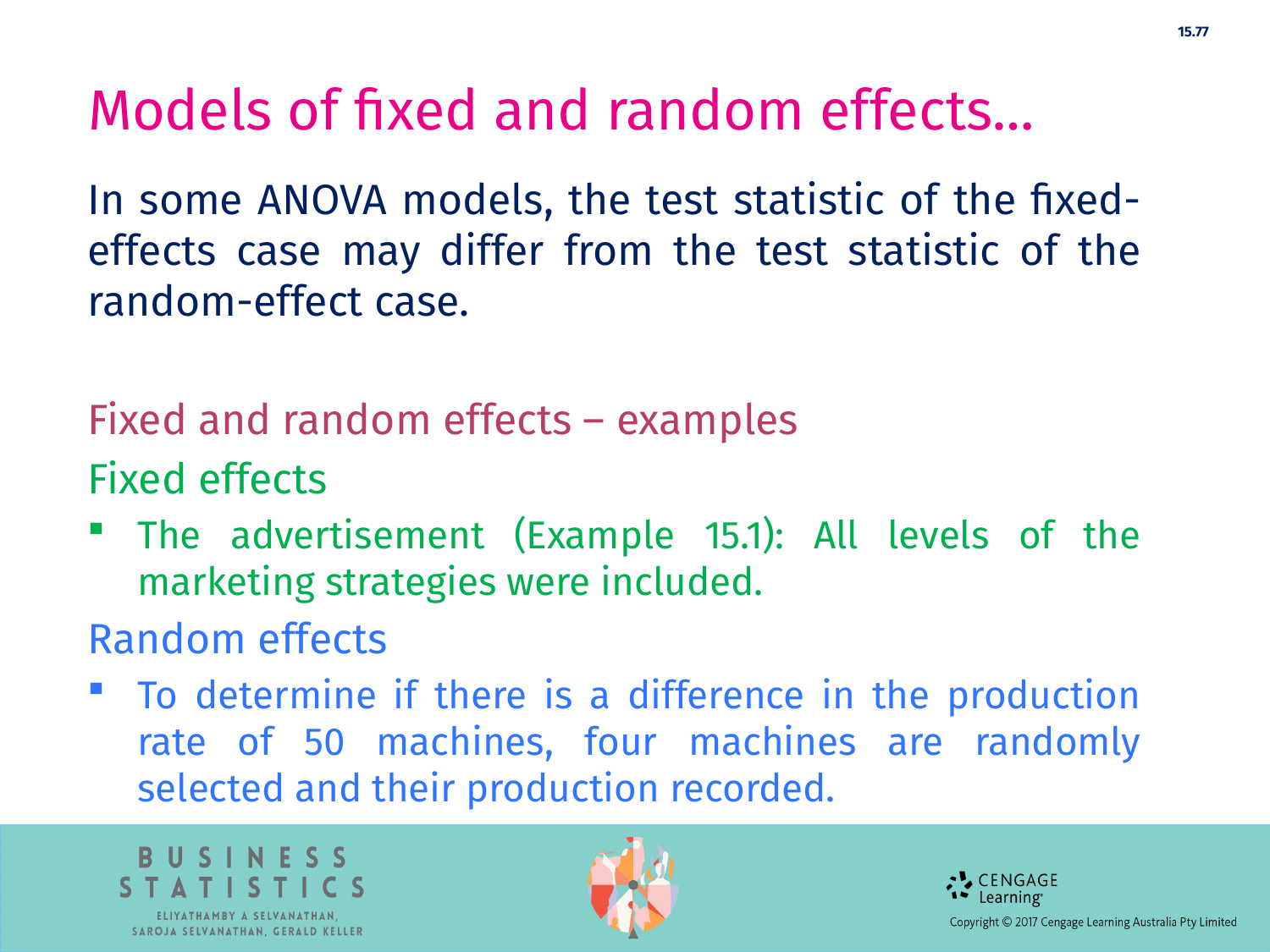

15.77
# Models of fixed and random effects…
In some ANOVA models, the test statistic of the fixed-effects case may differ from the test statistic of the random-effect case.

Fixed and random effects – examples
Fixed effects
The advertisement (Example 15.1): All levels of the marketing strategies were included.
Random effects
To determine if there is a difference in the production rate of 50 machines, four machines are randomly selected and their production recorded.